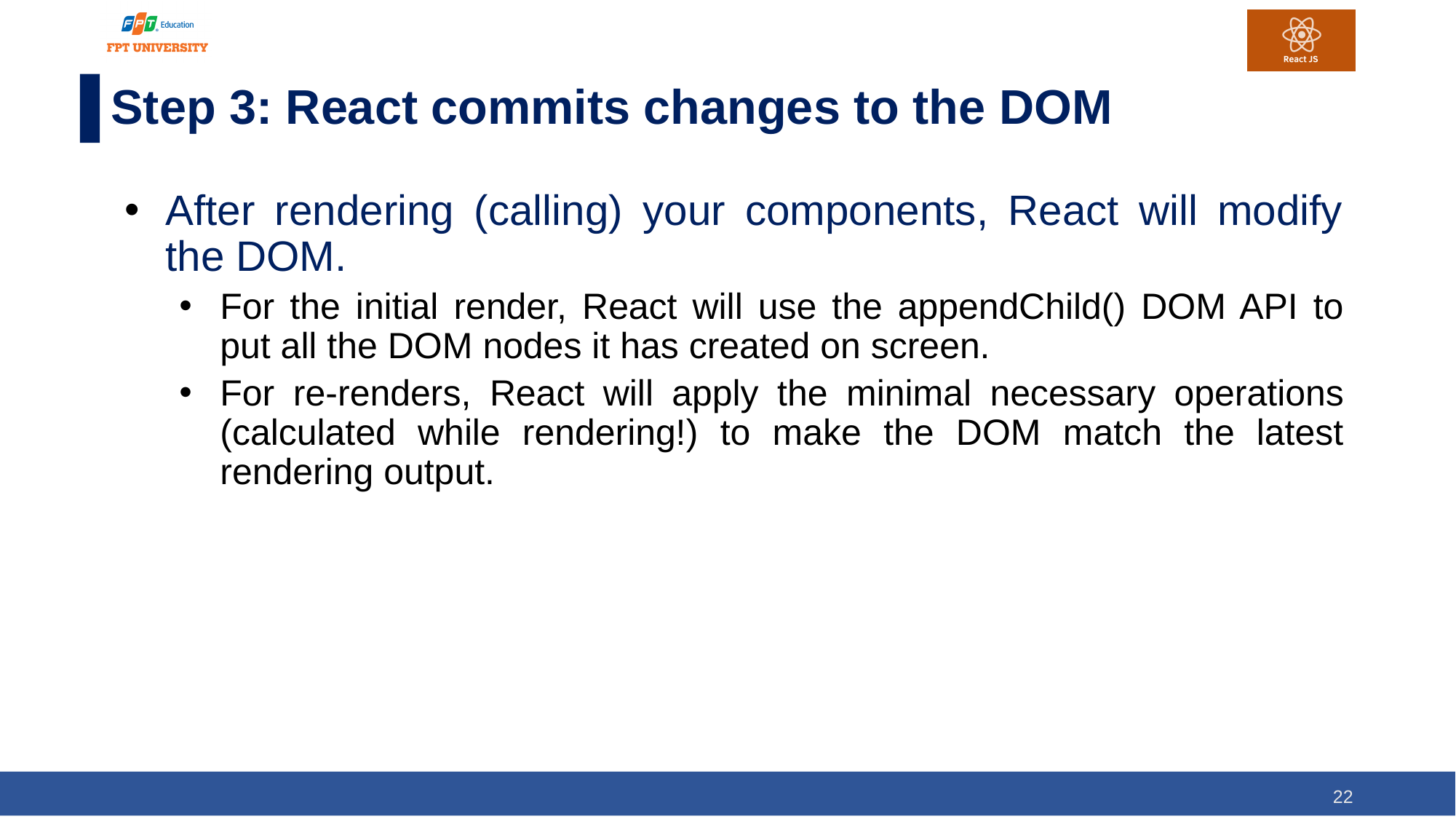

# Step 3: React commits changes to the DOM
After rendering (calling) your components, React will modify the DOM.
For the initial render, React will use the appendChild() DOM API to put all the DOM nodes it has created on screen.
For re-renders, React will apply the minimal necessary operations (calculated while rendering!) to make the DOM match the latest rendering output.
22